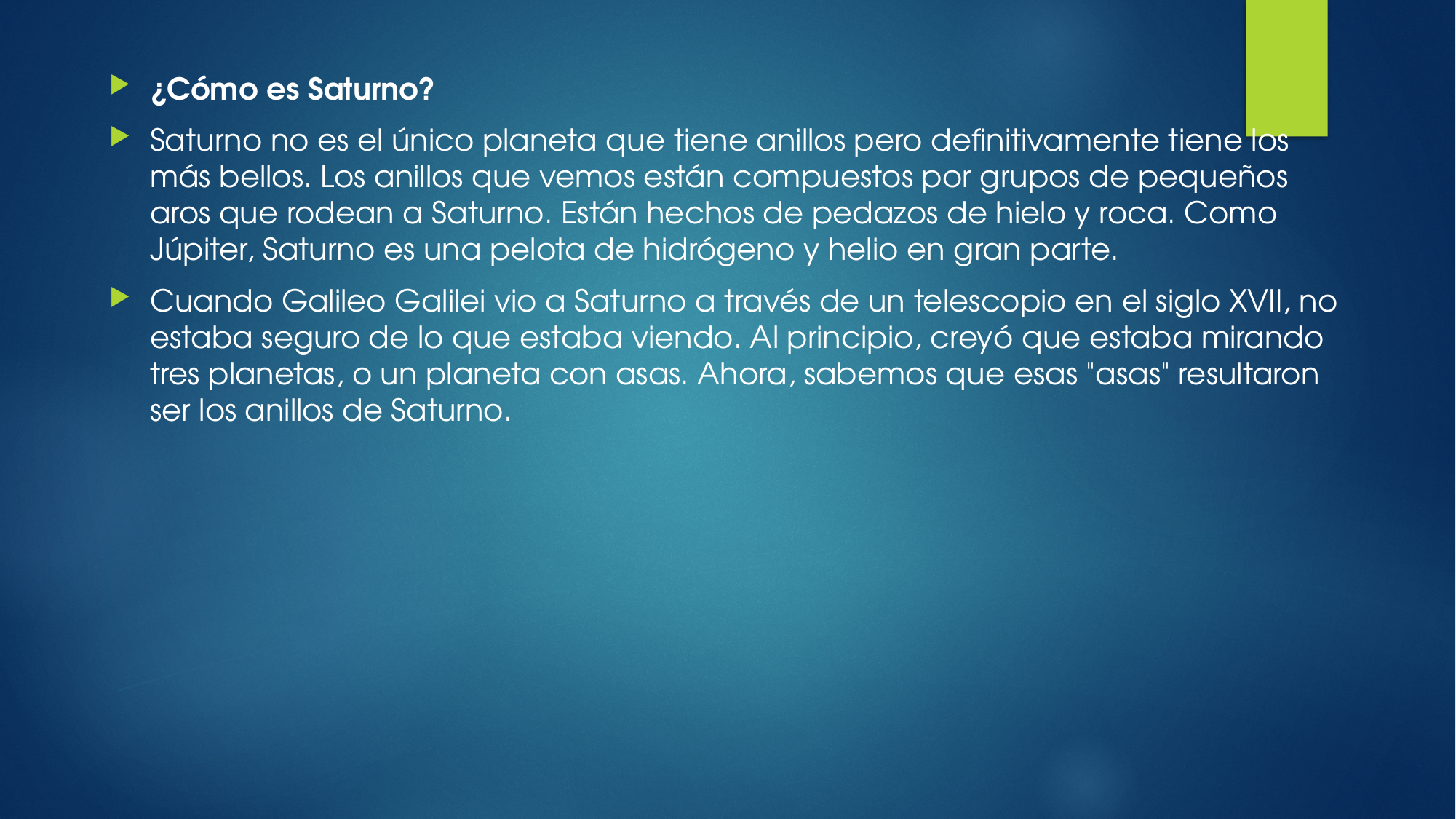

¿Cómo es Saturno?
Saturno no es el único planeta que tiene anillos pero definitivamente tiene los más bellos. Los anillos que vemos están compuestos por grupos de pequeños aros que rodean a Saturno. Están hechos de pedazos de hielo y roca. Como Júpiter, Saturno es una pelota de hidrógeno y helio en gran parte.
Cuando Galileo Galilei vio a Saturno a través de un telescopio en el siglo XVII, no estaba seguro de lo que estaba viendo. Al principio, creyó que estaba mirando tres planetas, o un planeta con asas. Ahora, sabemos que esas "asas" resultaron ser los anillos de Saturno.